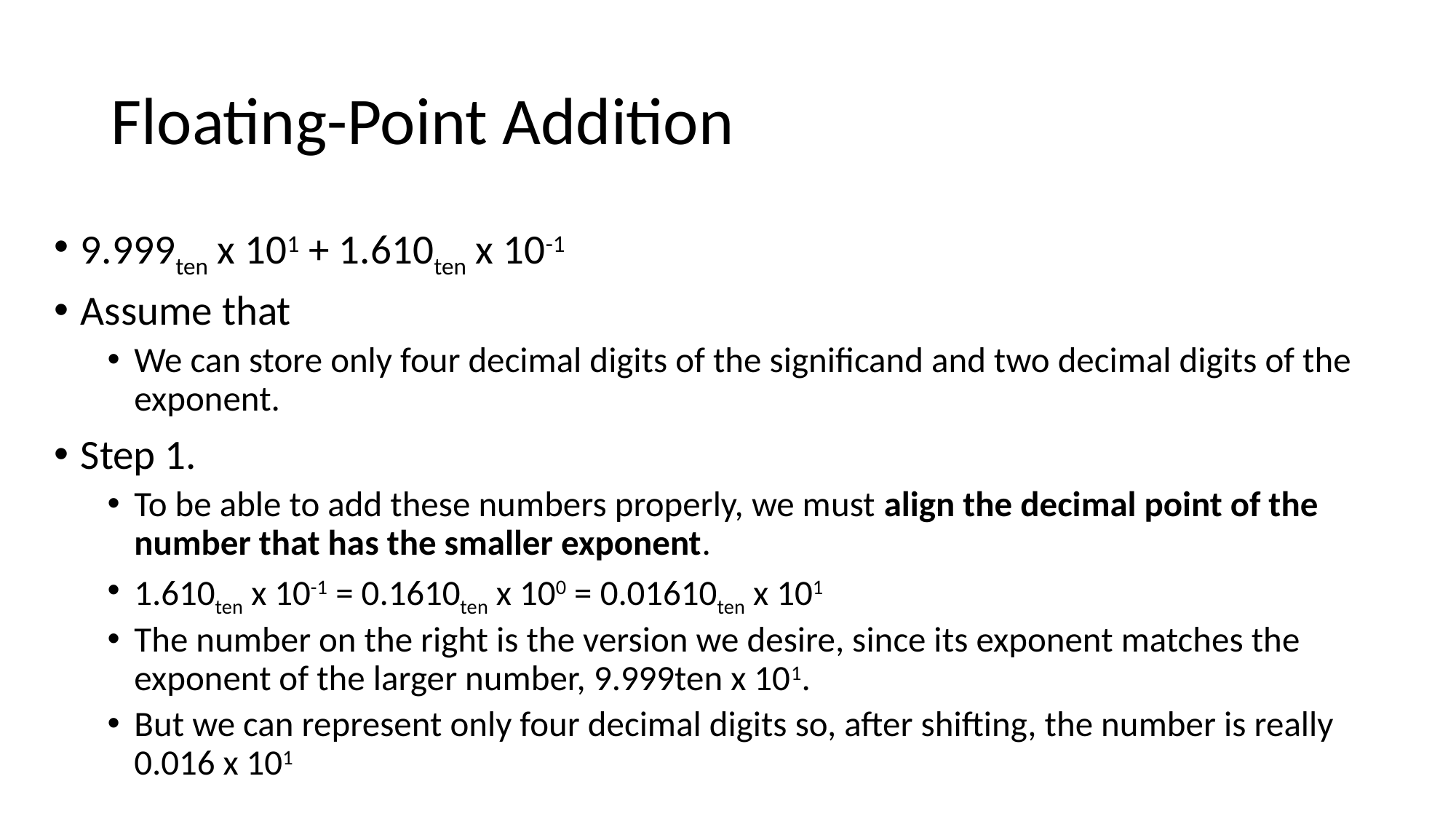

# Floating-Point Addition
9.999ten x 101 + 1.610ten x 10-1
Assume that
We can store only four decimal digits of the significand and two decimal digits of the exponent.
Step 1.
To be able to add these numbers properly, we must align the decimal point of the number that has the smaller exponent.
1.610ten x 10-1 = 0.1610ten x 100 = 0.01610ten x 101
The number on the right is the version we desire, since its exponent matches the exponent of the larger number, 9.999ten x 101.
But we can represent only four decimal digits so, after shifting, the number is really 0.016 x 101